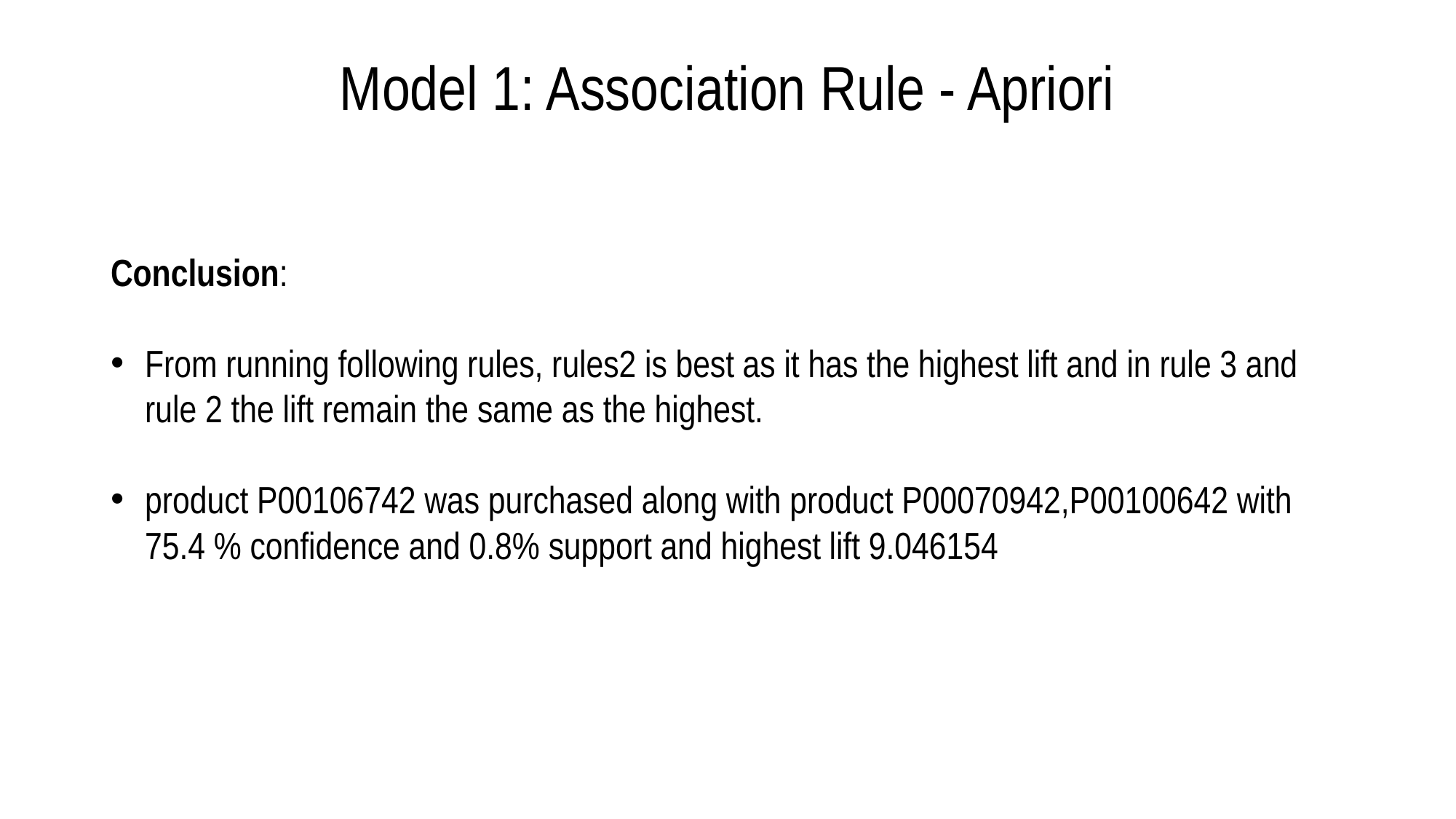

Model 1: Association Rule - Apriori
Conclusion:

From running following rules, rules2 is best as it has the highest lift and in rule 3 and rule 2 the lift remain the same as the highest.

product P00106742 was purchased along with product P00070942,P00100642 with 75.4 % confidence and 0.8% support and highest lift 9.046154